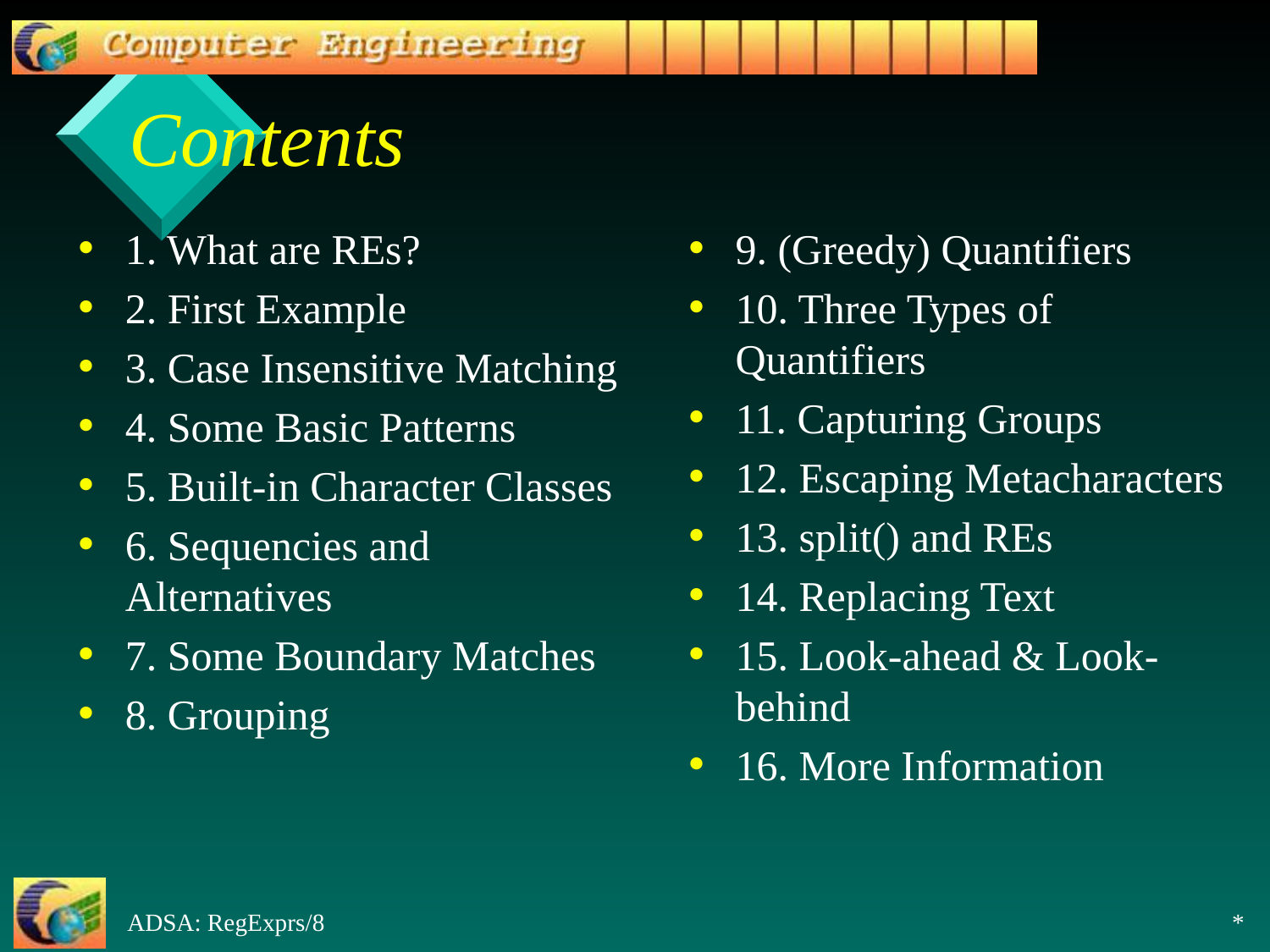

# Contents
1. What are REs?
2. First Example
3. Case Insensitive Matching
4. Some Basic Patterns
5. Built-in Character Classes
6. Sequencies and Alternatives
7. Some Boundary Matches
8. Grouping
9. (Greedy) Quantifiers
10. Three Types of Quantifiers
11. Capturing Groups
12. Escaping Metacharacters
13. split() and REs
14. Replacing Text
15. Look-ahead & Look-behind
16. More Information